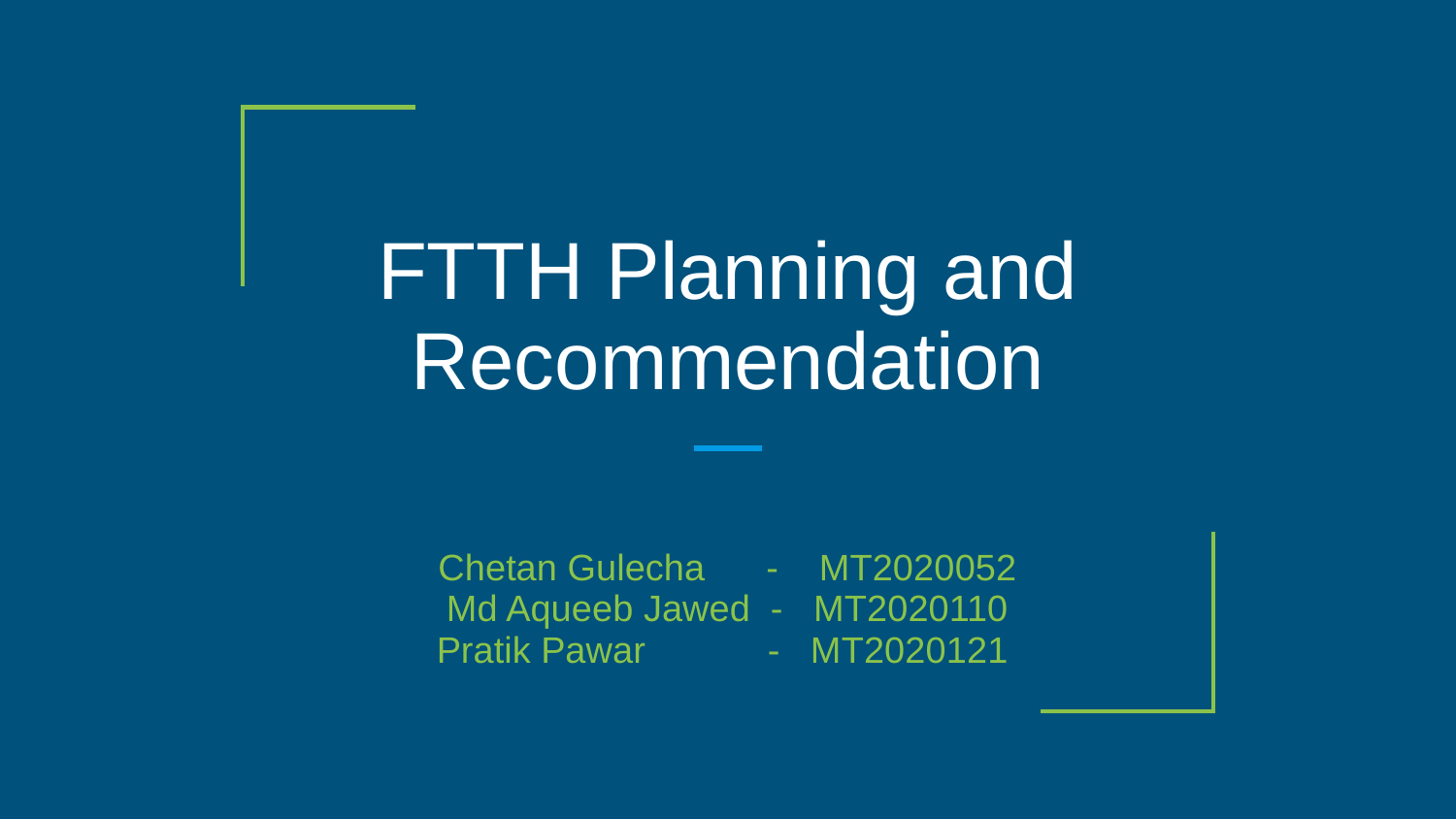

# FTTH Planning and Recommendation

Chetan Gulecha      -    MT2020052
Md Aqueeb Jawed  -   MT2020110
Pratik Pawar            -   MT2020121